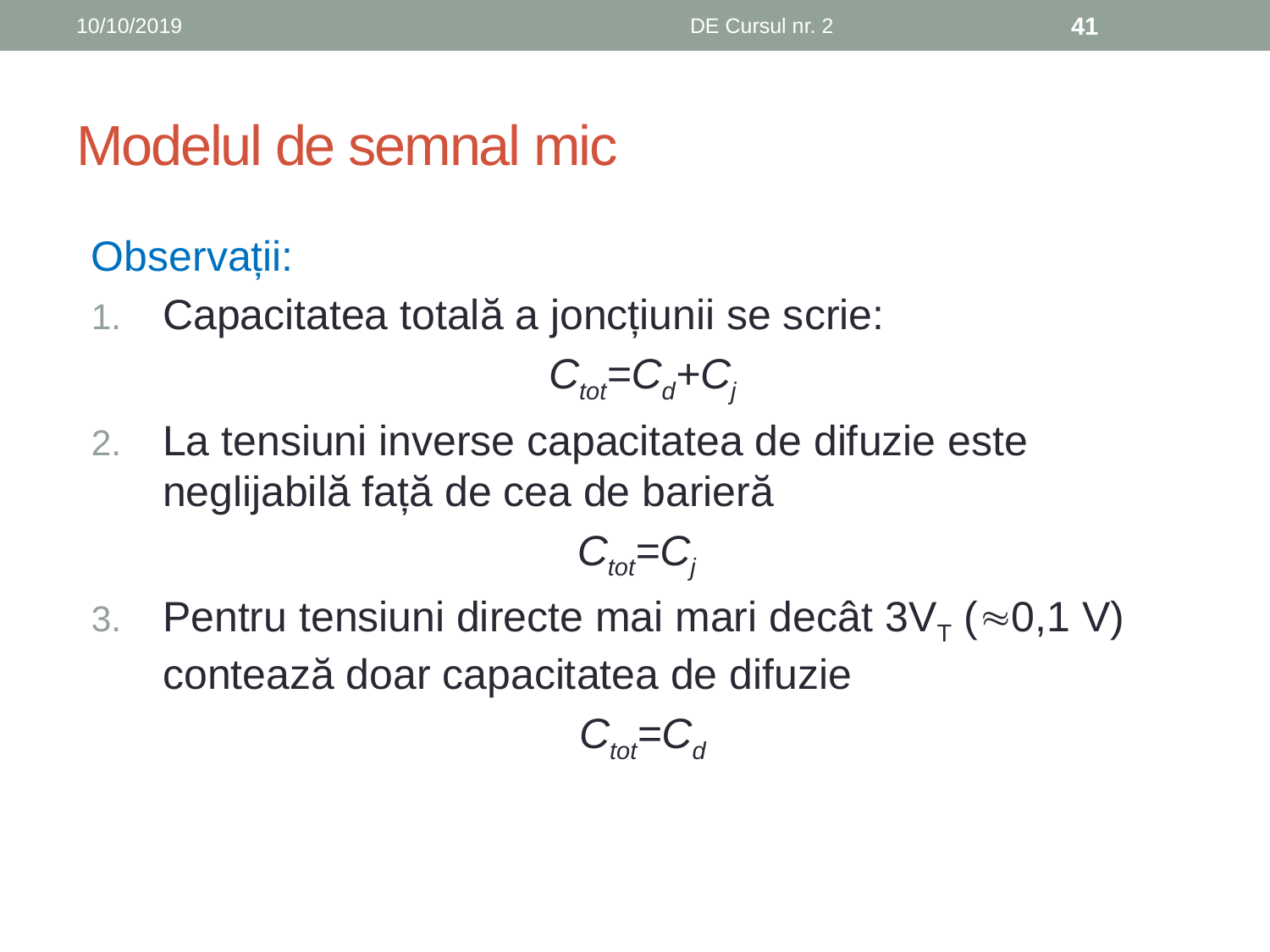

10/10/2019
DE Cursul nr. 2
41
# Modelul de semnal mic
Observații:
Capacitatea totală a joncțiunii se scrie:
Ctot=Cd+Cj
La tensiuni inverse capacitatea de difuzie este neglijabilă față de cea de barieră
Ctot=Cj
Pentru tensiuni directe mai mari decât 3VT (≈0,1 V) contează doar capacitatea de difuzie
Ctot=Cd